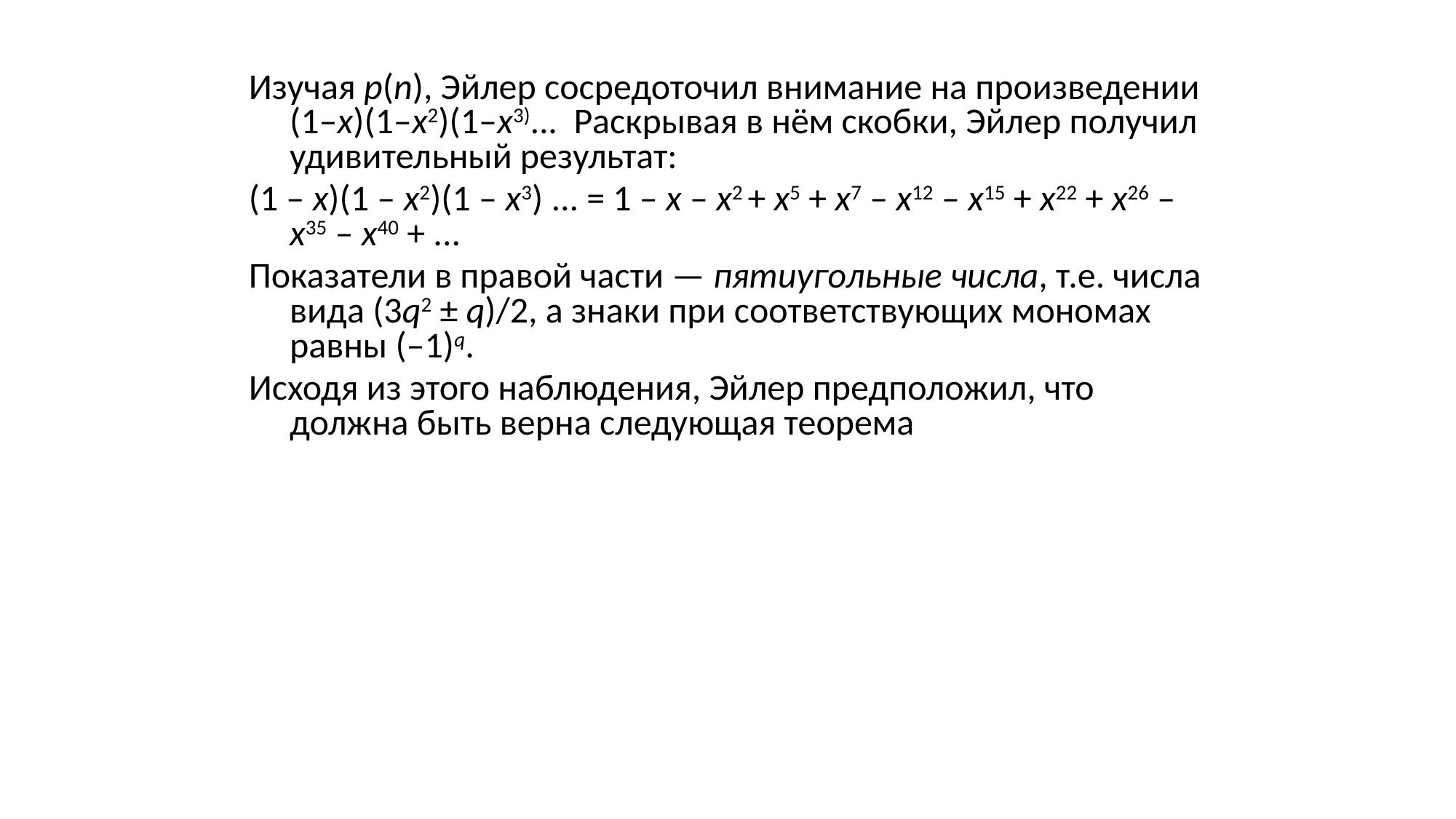

Изучая p(n), Эйлер сосредоточил внимание на произведении (1–x)(1–x2)(1–x3)...  Раскрывая в нём скобки, Эйлер получил удивительный результат:
(1 – x)(1 – x2)(1 – x3) ... = 1 – x – x2 + x5 + x7 – x12 – x15 + x22 + x26 – x35 – x40 + ...
Показатели в правой части — пятиугольные числа, т.е. числа вида (3q2 ± q)/2, а знаки при соответствующих мономах равны (–1)q.
Исходя из этого наблюдения, Эйлер предположил, что должна быть верна следующая теорема